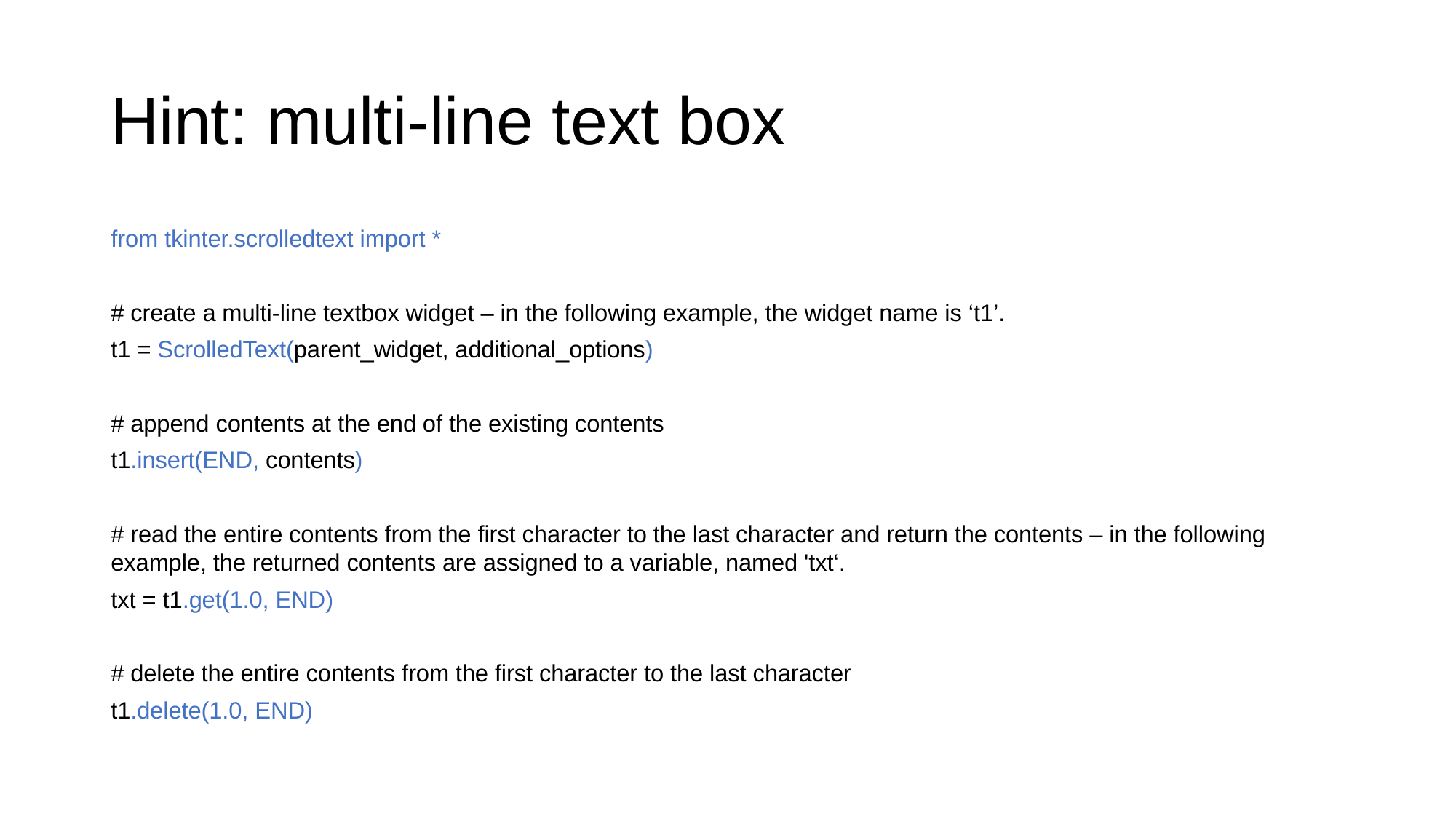

# Hint: multi-line text box
from tkinter.scrolledtext import *

# create a multi-line textbox widget – in the following example, the widget name is ‘t1’.
t1 = ScrolledText(parent_widget, additional_options)

# append contents at the end of the existing contents
t1.insert(END, contents)

# read the entire contents from the first character to the last character and return the contents – in the following example, the returned contents are assigned to a variable, named 'txt‘.
txt = t1.get(1.0, END)

# delete the entire contents from the first character to the last character
t1.delete(1.0, END)